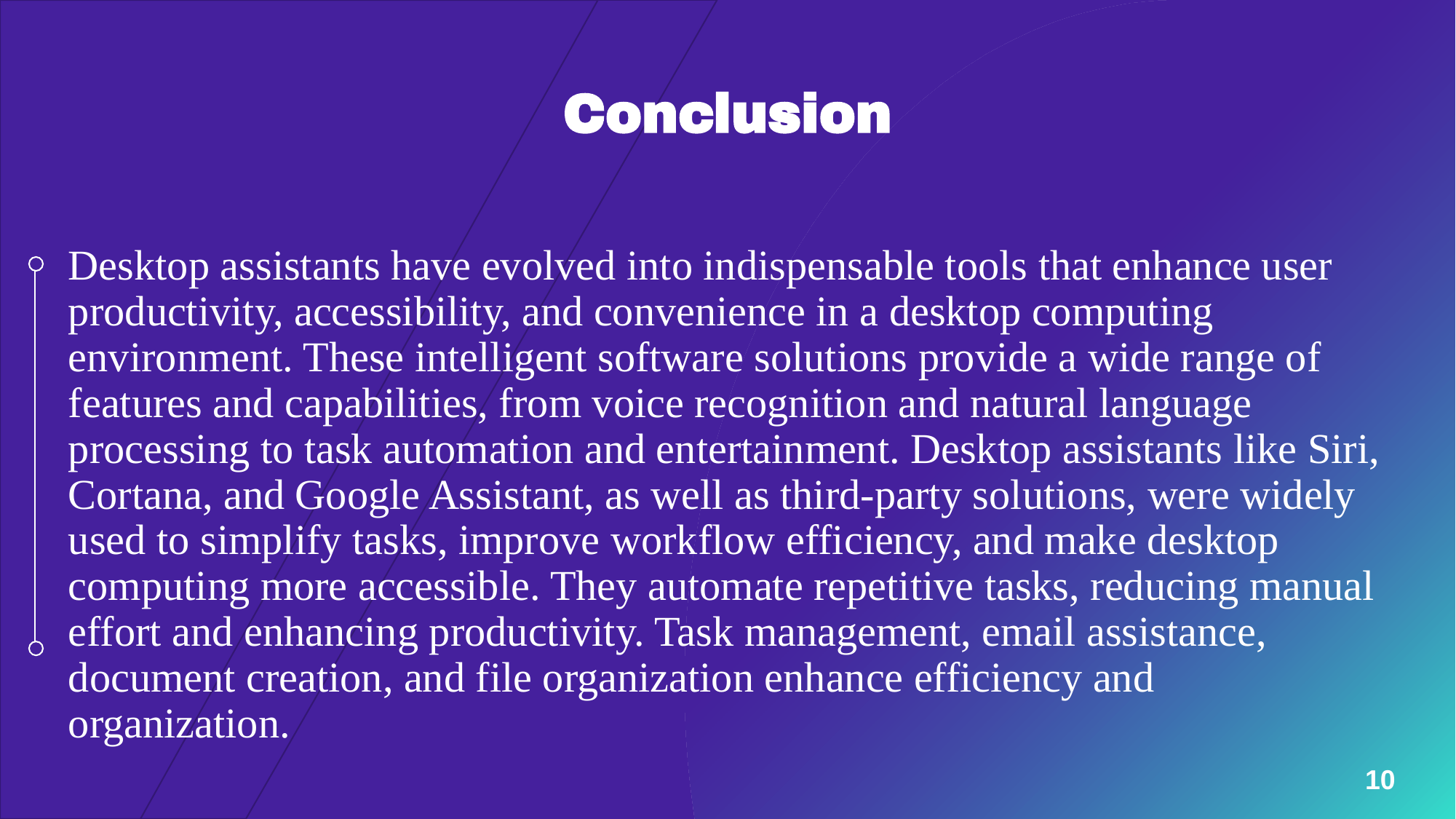

# Conclusion
Desktop assistants have evolved into indispensable tools that enhance user productivity, accessibility, and convenience in a desktop computing environment. These intelligent software solutions provide a wide range of features and capabilities, from voice recognition and natural language processing to task automation and entertainment. Desktop assistants like Siri, Cortana, and Google Assistant, as well as third-party solutions, were widely used to simplify tasks, improve workflow efficiency, and make desktop computing more accessible. They automate repetitive tasks, reducing manual effort and enhancing productivity. Task management, email assistance, document creation, and file organization enhance efficiency and organization.